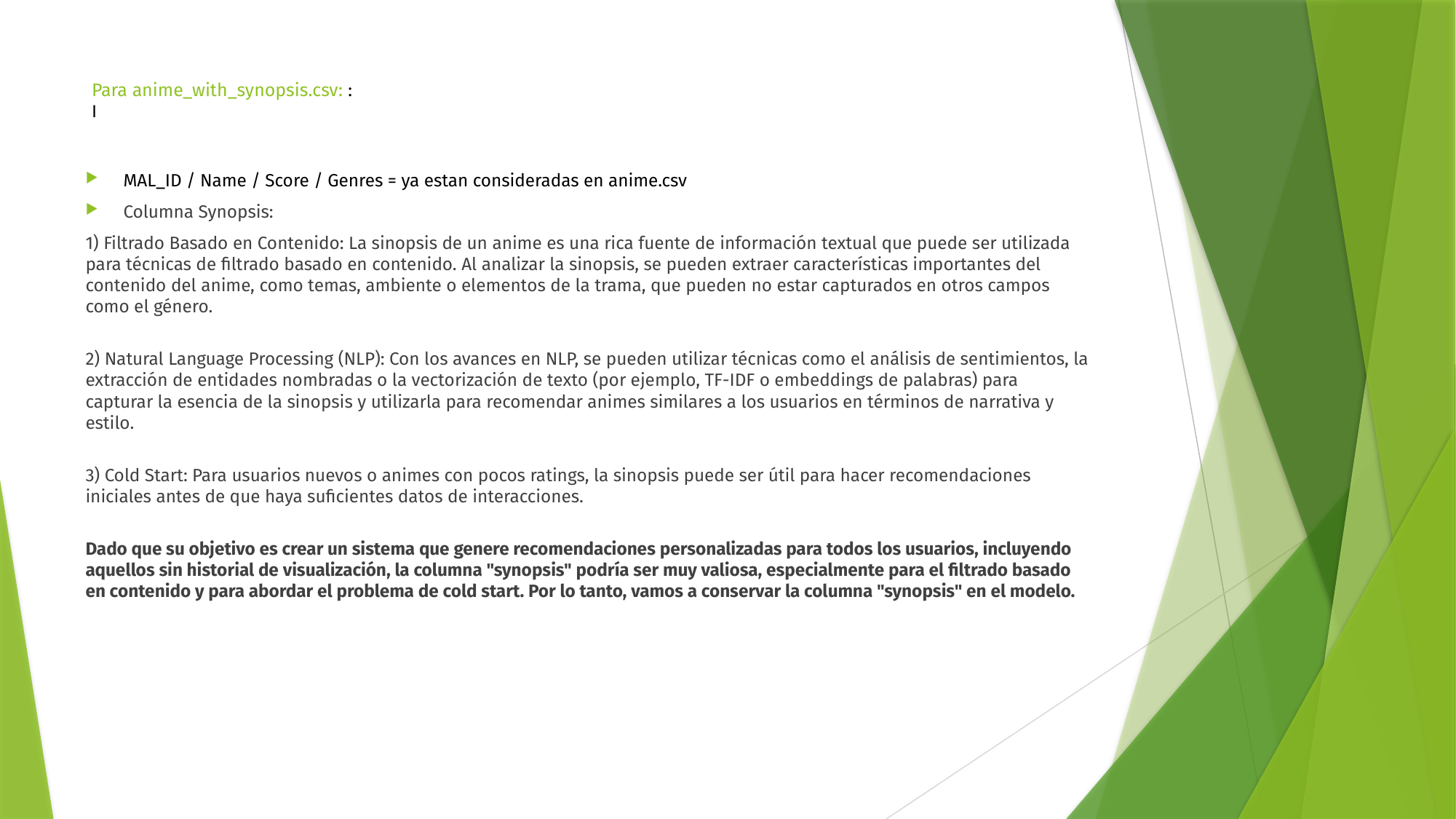

# Para anime_with_synopsis.csv: : I
MAL_ID / Name / Score / Genres = ya estan consideradas en anime.csv
Columna Synopsis:
1) Filtrado Basado en Contenido: La sinopsis de un anime es una rica fuente de información textual que puede ser utilizada para técnicas de filtrado basado en contenido. Al analizar la sinopsis, se pueden extraer características importantes del contenido del anime, como temas, ambiente o elementos de la trama, que pueden no estar capturados en otros campos como el género.
2) Natural Language Processing (NLP): Con los avances en NLP, se pueden utilizar técnicas como el análisis de sentimientos, la extracción de entidades nombradas o la vectorización de texto (por ejemplo, TF-IDF o embeddings de palabras) para capturar la esencia de la sinopsis y utilizarla para recomendar animes similares a los usuarios en términos de narrativa y estilo.
3) Cold Start: Para usuarios nuevos o animes con pocos ratings, la sinopsis puede ser útil para hacer recomendaciones iniciales antes de que haya suficientes datos de interacciones.
Dado que su objetivo es crear un sistema que genere recomendaciones personalizadas para todos los usuarios, incluyendo aquellos sin historial de visualización, la columna "synopsis" podría ser muy valiosa, especialmente para el filtrado basado en contenido y para abordar el problema de cold start. Por lo tanto, vamos a conservar la columna "synopsis" en el modelo.